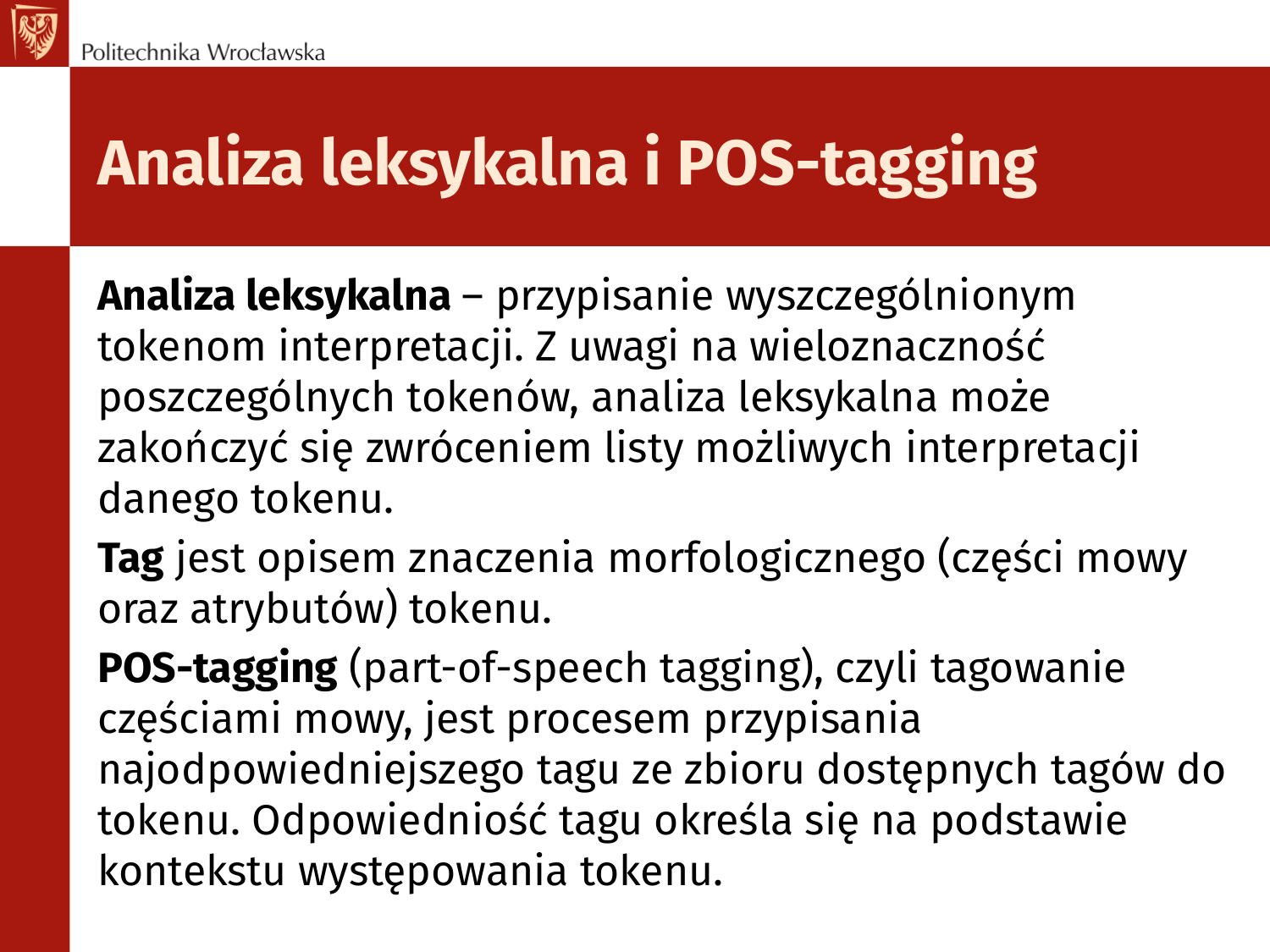

# Analiza leksykalna i POS-tagging
Analiza leksykalna – przypisanie wyszczególnionym tokenom interpretacji. Z uwagi na wieloznaczność poszczególnych tokenów, analiza leksykalna może zakończyć się zwróceniem listy możliwych interpretacji danego tokenu.
Tag jest opisem znaczenia morfologicznego (części mowy oraz atrybutów) tokenu.
POS-tagging (part-of-speech tagging), czyli tagowanie częściami mowy, jest procesem przypisania najodpowiedniejszego tagu ze zbioru dostępnych tagów do tokenu. Odpowiedniość tagu określa się na podstawie kontekstu występowania tokenu.